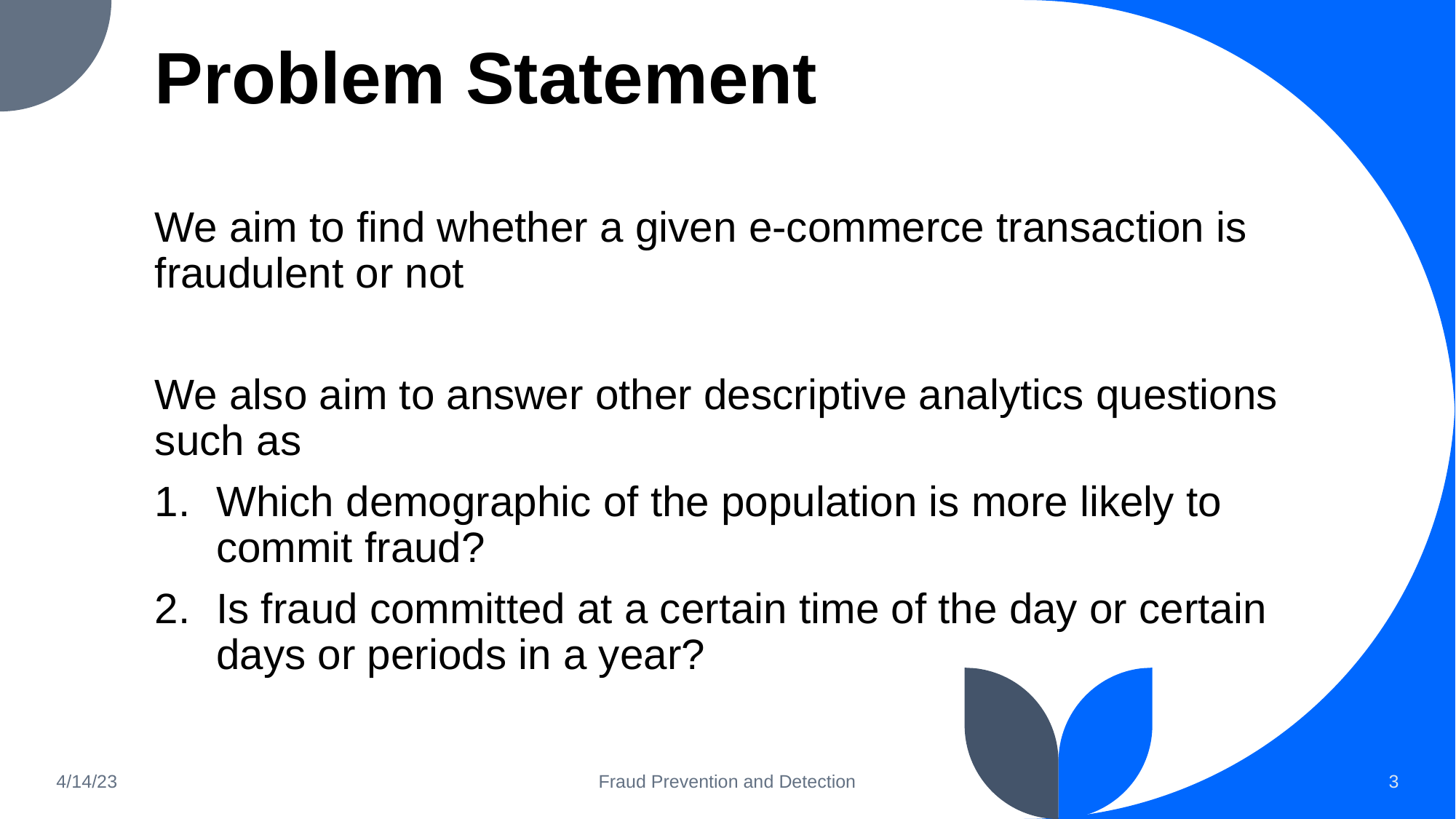

# Problem Statement
We aim to find whether a given e-commerce transaction is fraudulent or not

We also aim to answer other descriptive analytics questions such as
Which demographic of the population is more likely to commit fraud?
Is fraud committed at a certain time of the day or certain days or periods in a year?
4/14/23
Fraud Prevention and Detection
3